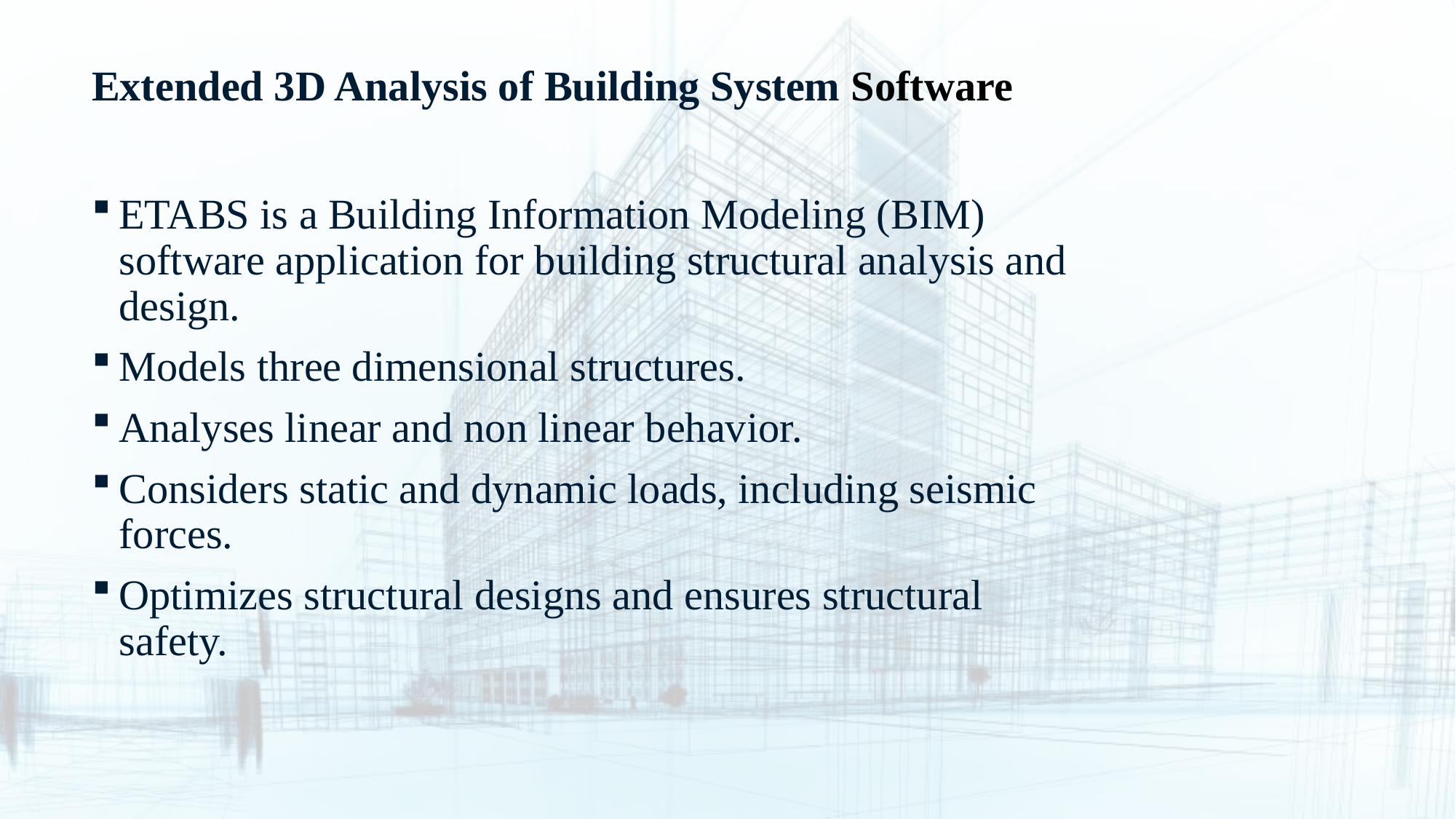

# Extended 3D Analysis of Building System Software
ETABS is a Building Information Modeling (BIM) software application for building structural analysis and design.
Models three dimensional structures.
Analyses linear and non linear behavior.
Considers static and dynamic loads, including seismic forces.
Optimizes structural designs and ensures structural safety.